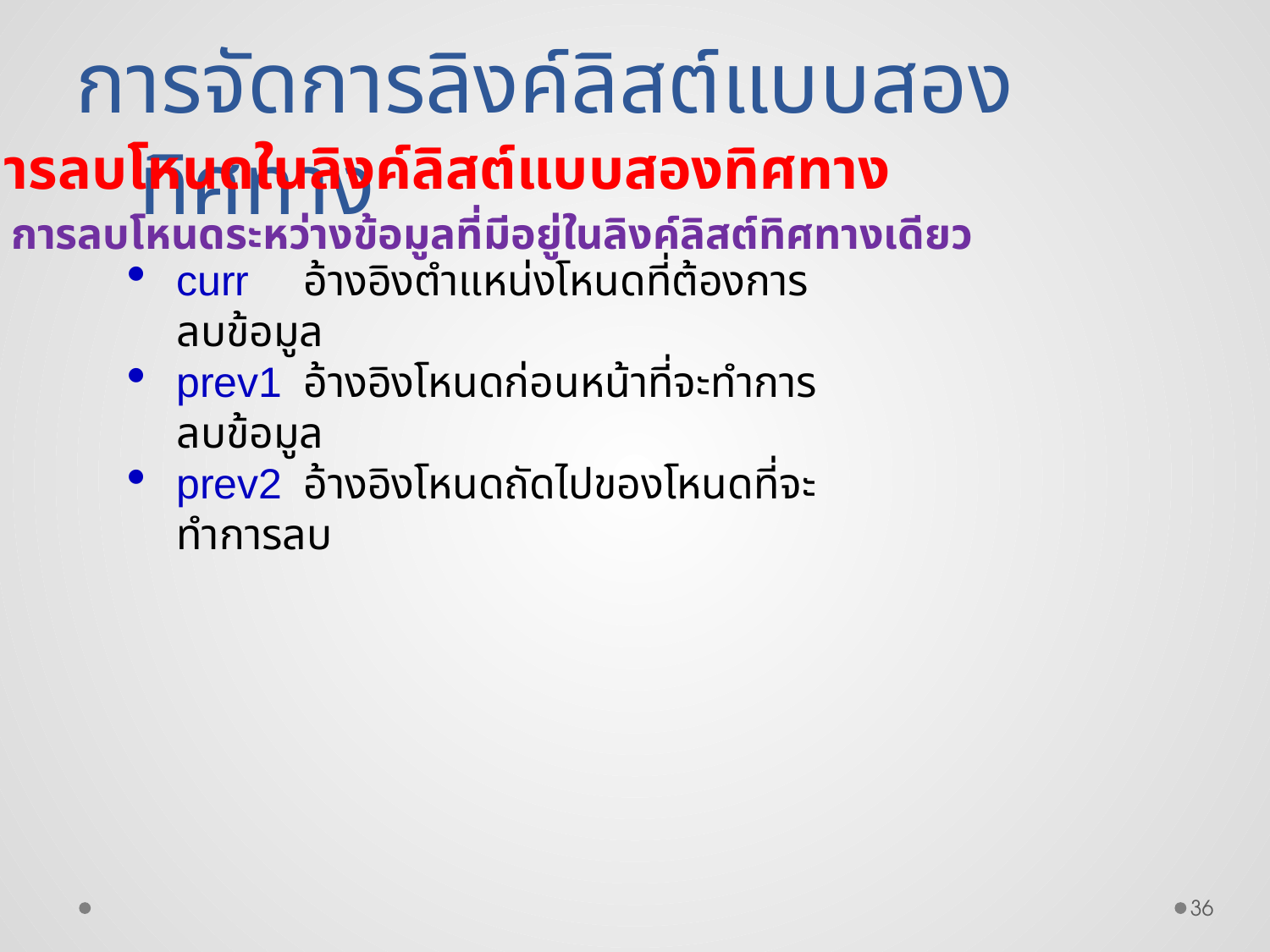

การจัดการลิงค์ลิสต์แบบสองทิศทาง
การลบโหนดในลิงค์ลิสต์แบบสองทิศทาง
การลบโหนดระหว่างข้อมูลที่มีอยู่ในลิงค์ลิสต์ทิศทางเดียว
curr 	อ้างอิงตำแหน่งโหนดที่ต้องการลบข้อมูล
prev1 	อ้างอิงโหนดก่อนหน้าที่จะทำการลบข้อมูล
prev2 	อ้างอิงโหนดถัดไปของโหนดที่จะทำการลบ
36